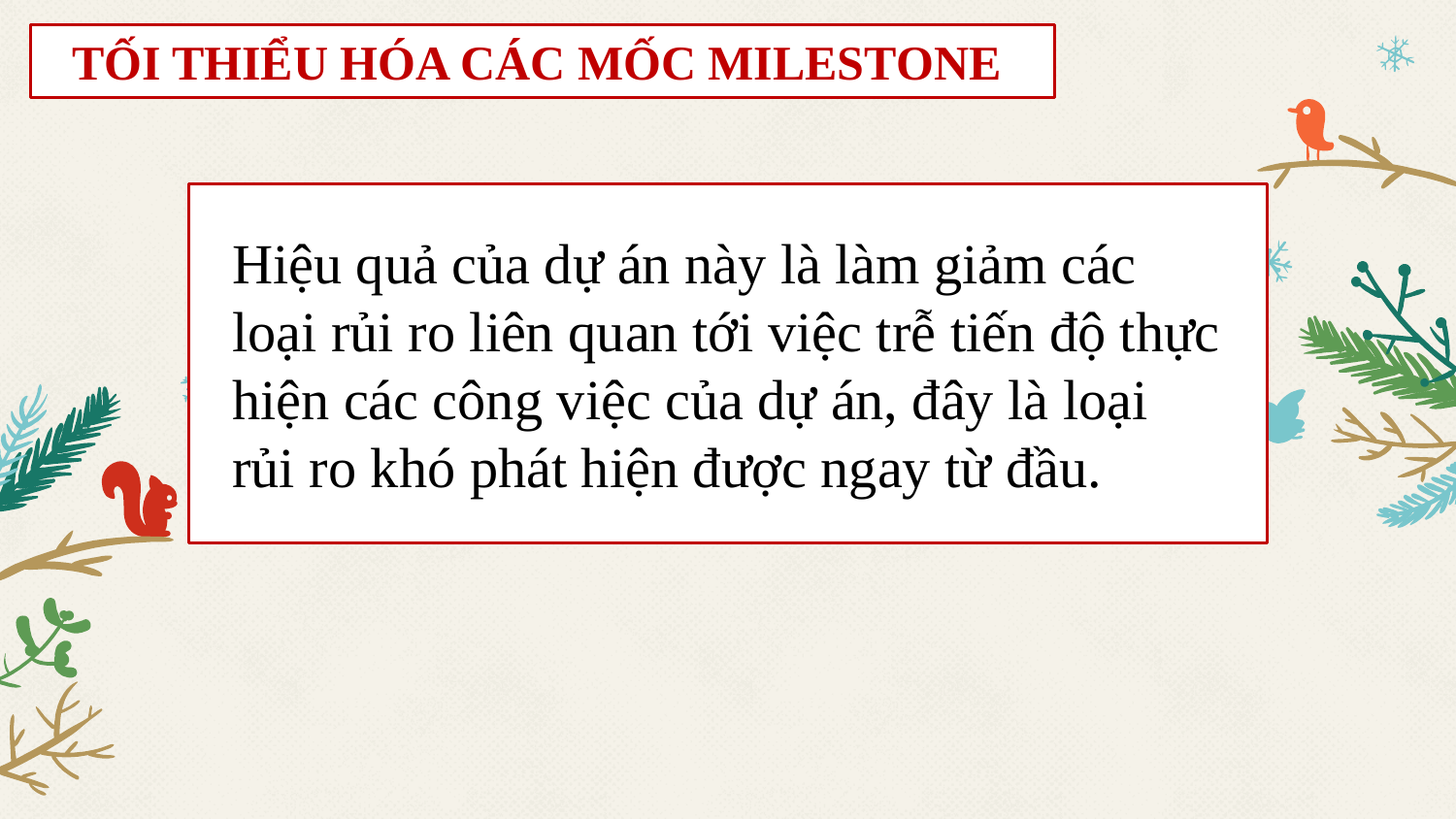

TỐI THIỂU HÓA CÁC MỐC MILESTONE
Hiệu quả của dự án này là làm giảm các loại rủi ro liên quan tới việc trễ tiến độ thực hiện các công việc của dự án, đây là loại rủi ro khó phát hiện được ngay từ đầu.